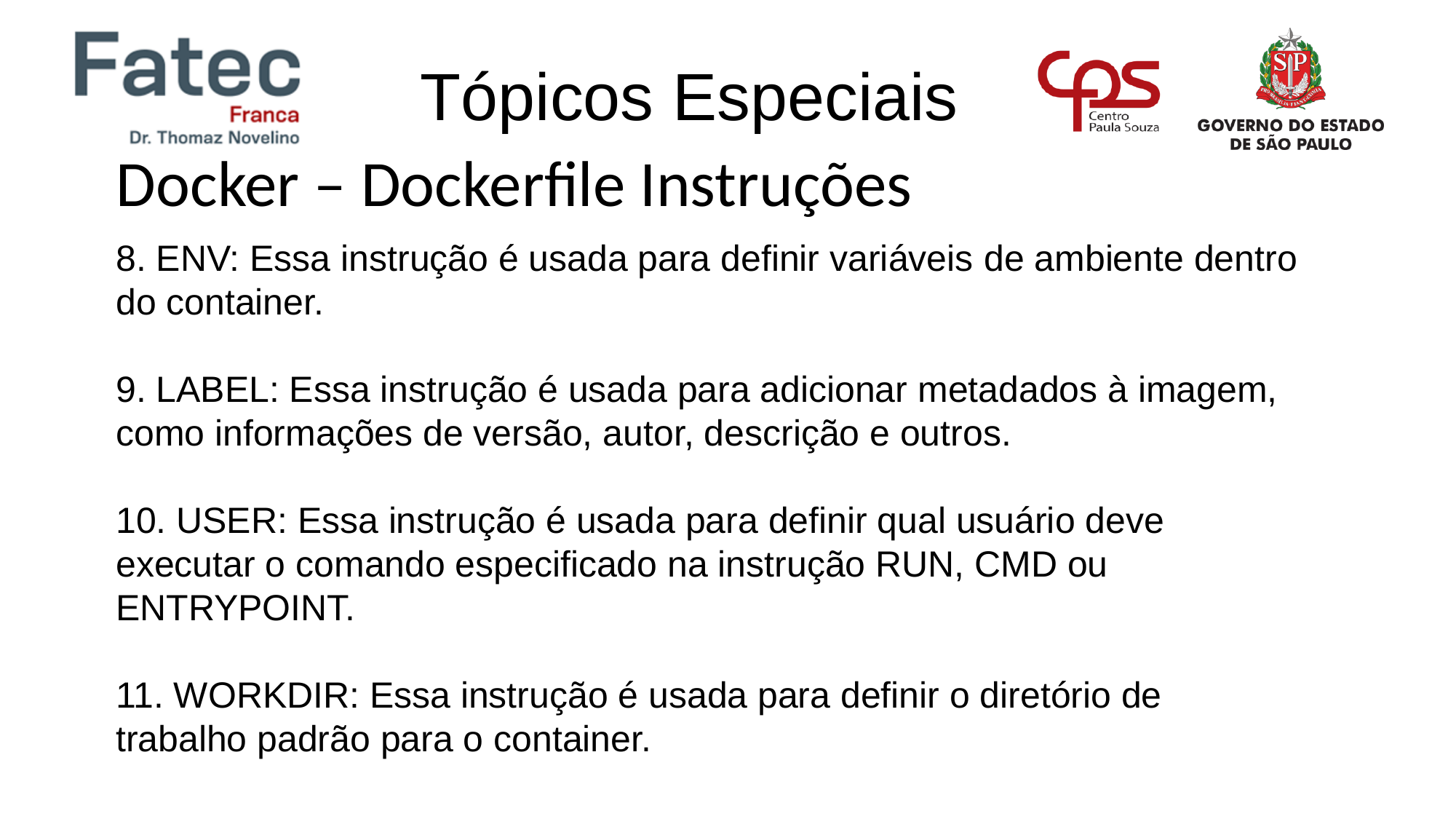

Docker – Dockerfile Instruções
8. ENV: Essa instrução é usada para definir variáveis ​​de ambiente dentro do container.

9. LABEL: Essa instrução é usada para adicionar metadados à imagem, como informações de versão, autor, descrição e outros.

10. USER: Essa instrução é usada para definir qual usuário deve executar o comando especificado na instrução RUN, CMD ou ENTRYPOINT.

11. WORKDIR: Essa instrução é usada para definir o diretório de trabalho padrão para o container.